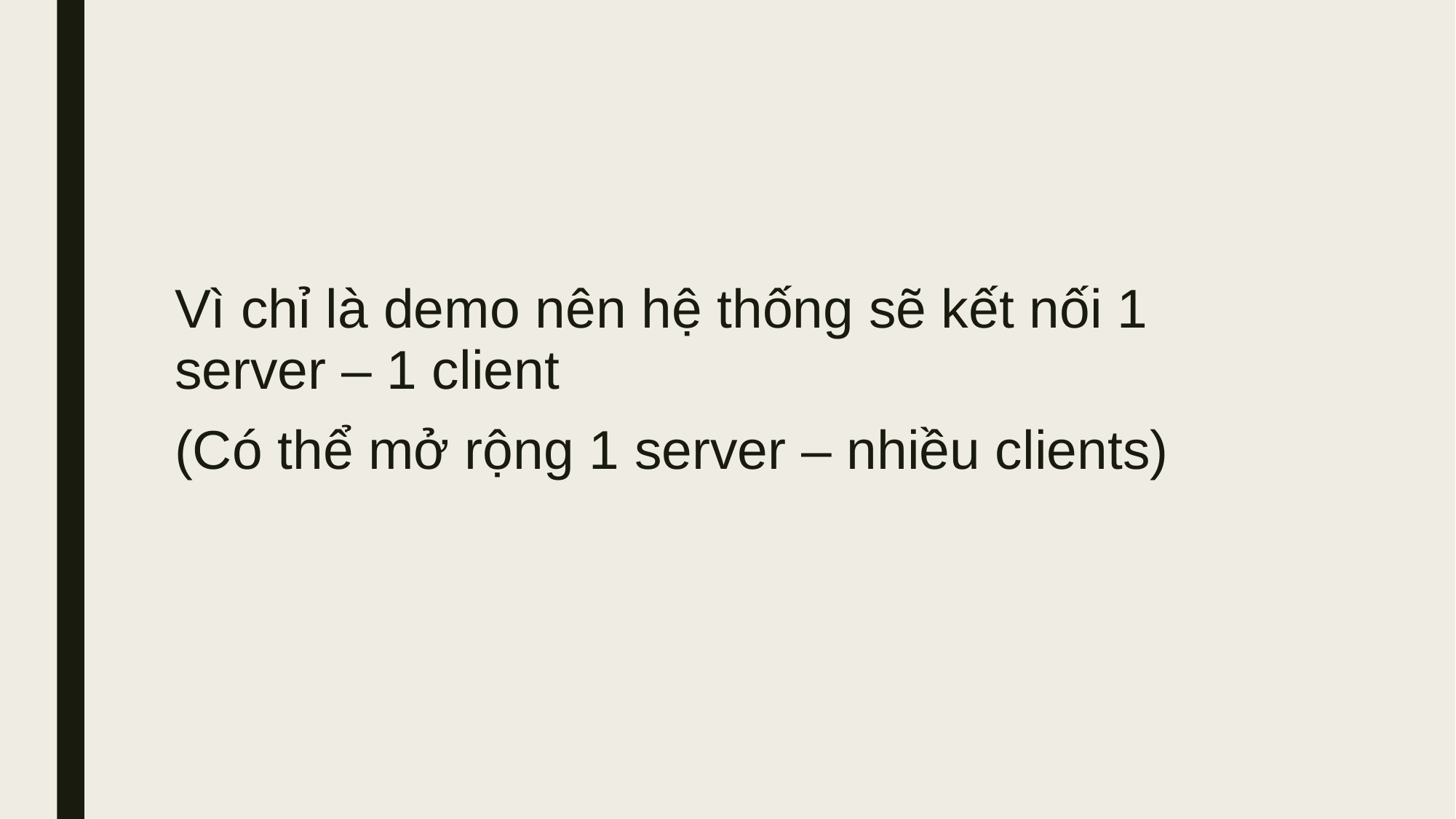

Vì chỉ là demo nên hệ thống sẽ kết nối 1 server – 1 client
(Có thể mở rộng 1 server – nhiều clients)